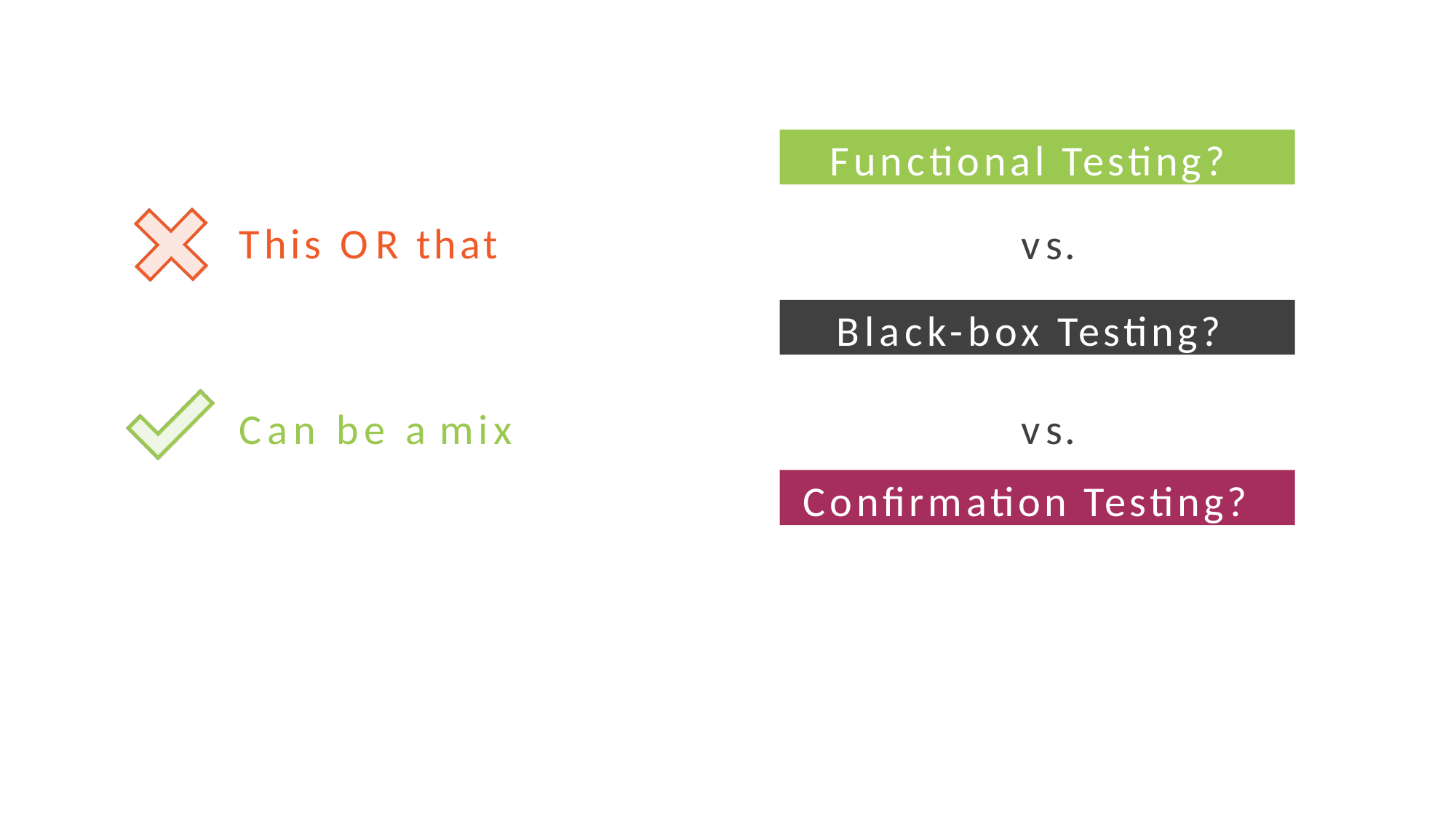

Functional Testing?

This OR that
vs.
Black-box Testing?

vs.
Can be a mix
Confirmation Testing?